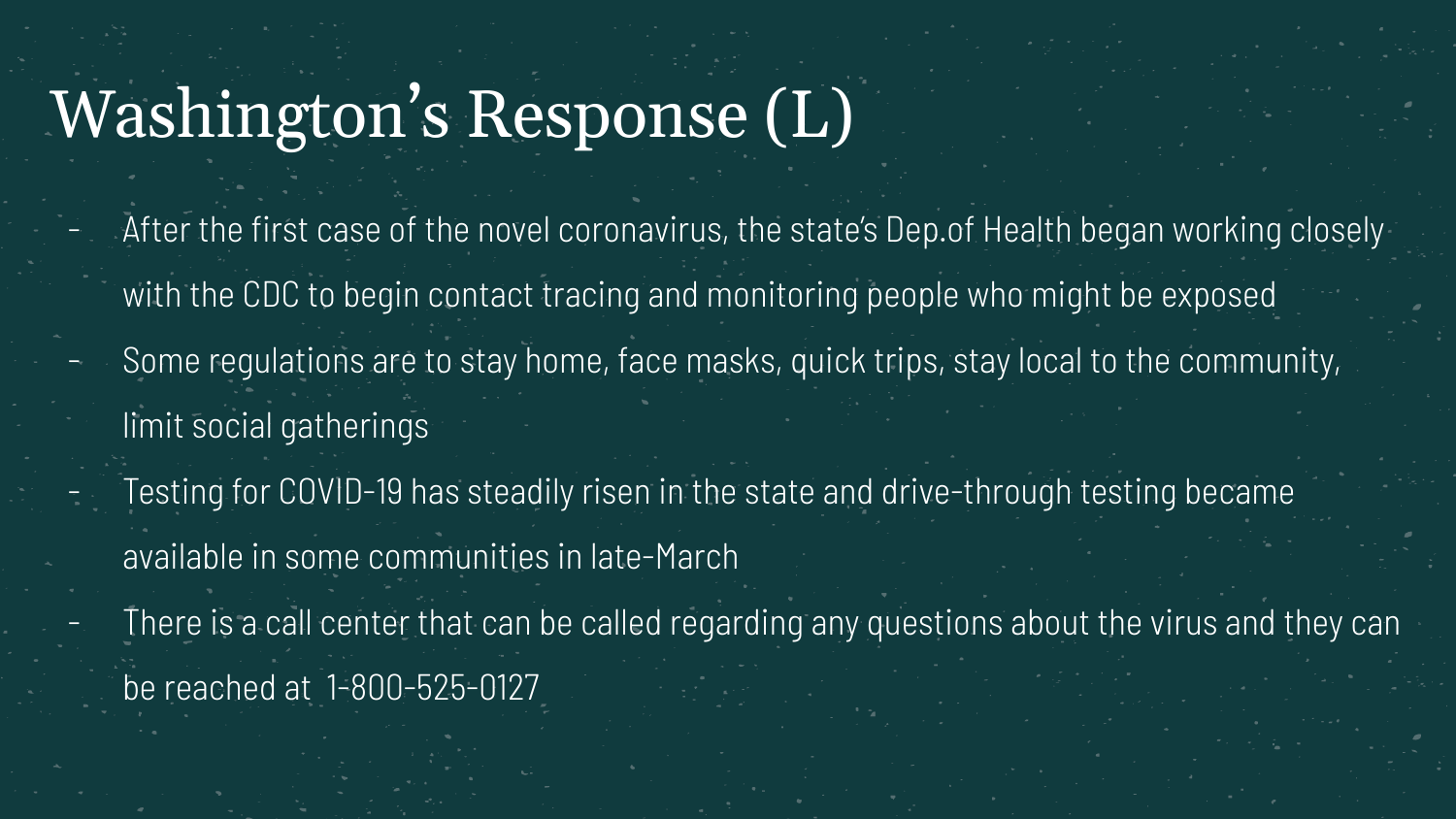

# Washington’s Response (L)
After the first case of the novel coronavirus, the state’s Dep.of Health began working closely with the CDC to begin contact tracing and monitoring people who might be exposed
Some regulations are to stay home, face masks, quick trips, stay local to the community, limit social gatherings
Testing for COVID-19 has steadily risen in the state and drive-through testing became available in some communities in late-March
There is a call center that can be called regarding any questions about the virus and they can be reached at  1-800-525-0127